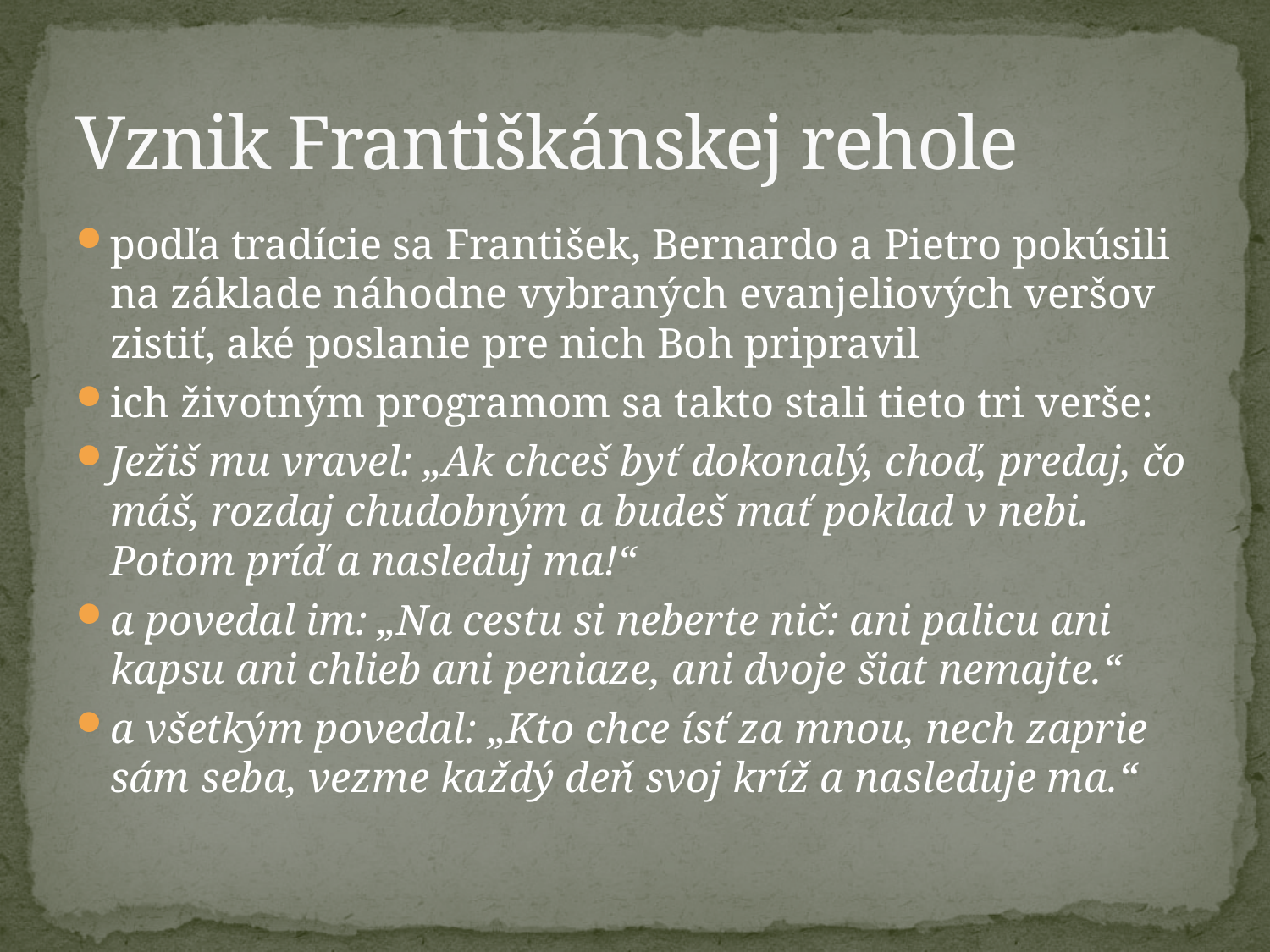

# Vznik Františkánskej rehole
podľa tradície sa František, Bernardo a Pietro pokúsili na základe náhodne vybraných evanjeliových veršov zistiť, aké poslanie pre nich Boh pripravil
ich životným programom sa takto stali tieto tri verše:
Ježiš mu vravel: „Ak chceš byť dokonalý, choď, predaj, čo máš, rozdaj chudobným a budeš mať poklad v nebi. Potom príď a nasleduj ma!“
a povedal im: „Na cestu si neberte nič: ani palicu ani kapsu ani chlieb ani peniaze, ani dvoje šiat nemajte.“
a všetkým povedal: „Kto chce ísť za mnou, nech zaprie sám seba, vezme každý deň svoj kríž a nasleduje ma.“